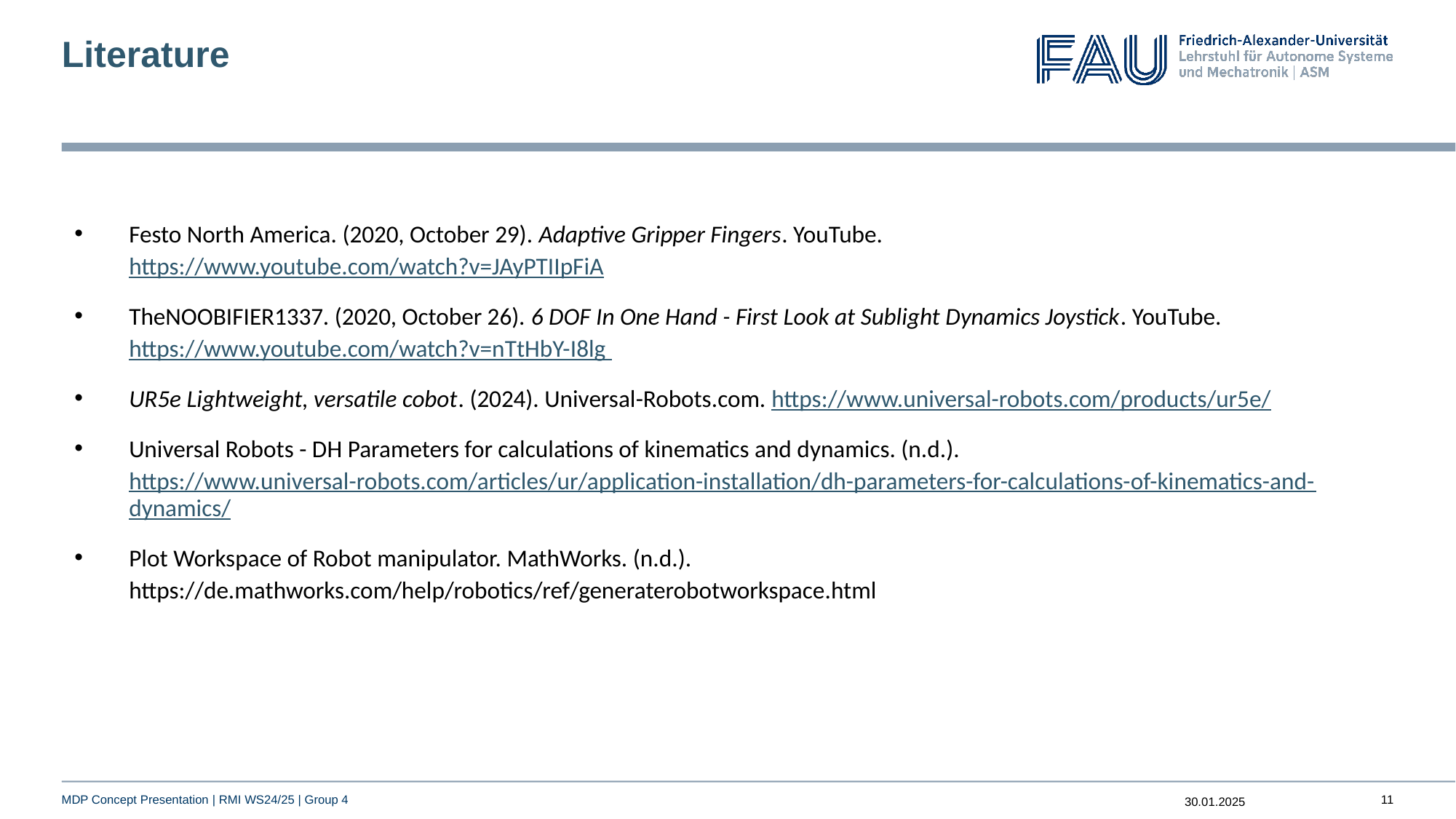

# Literature
Festo North America. (2020, October 29). Adaptive Gripper Fingers. YouTube. https://www.youtube.com/watch?v=JAyPTIIpFiA
TheNOOBIFIER1337. (2020, October 26). 6 DOF In One Hand - First Look at Sublight Dynamics Joystick. YouTube. https://www.youtube.com/watch?v=nTtHbY-I8lg
UR5e Lightweight, versatile cobot. (2024). Universal-Robots.com. https://www.universal-robots.com/products/ur5e/
Universal Robots - DH Parameters for calculations of kinematics and dynamics. (n.d.). https://www.universal-robots.com/articles/ur/application-installation/dh-parameters-for-calculations-of-kinematics-and-dynamics/
Plot Workspace of Robot manipulator. MathWorks. (n.d.). https://de.mathworks.com/help/robotics/ref/generaterobotworkspace.html

11